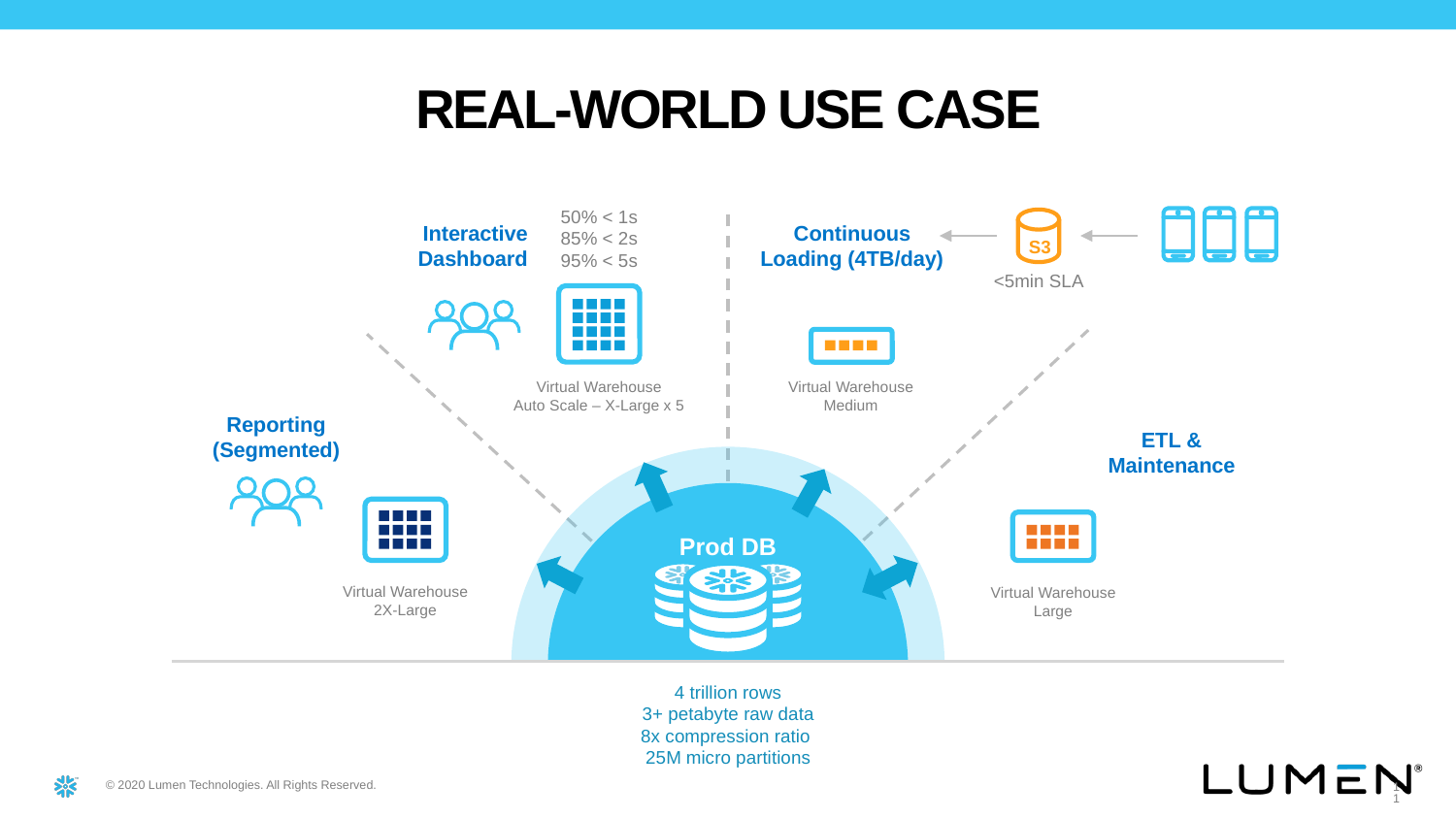

Real-World use case
50% < 1s
85% < 2s
95% < 5s
Interactive
Dashboard

Virtual Warehouse
Auto Scale – X-Large x 5

Continuous
Loading (4TB/day)
S3
<5min SLA

Virtual Warehouse
Medium
Reporting
(Segmented)

Virtual Warehouse
2X-Large
ETL &
Maintenance

Virtual Warehouse
Large

Prod DB

4 trillion rows
3+ petabyte raw data
8x compression ratio
25M micro partitions
11